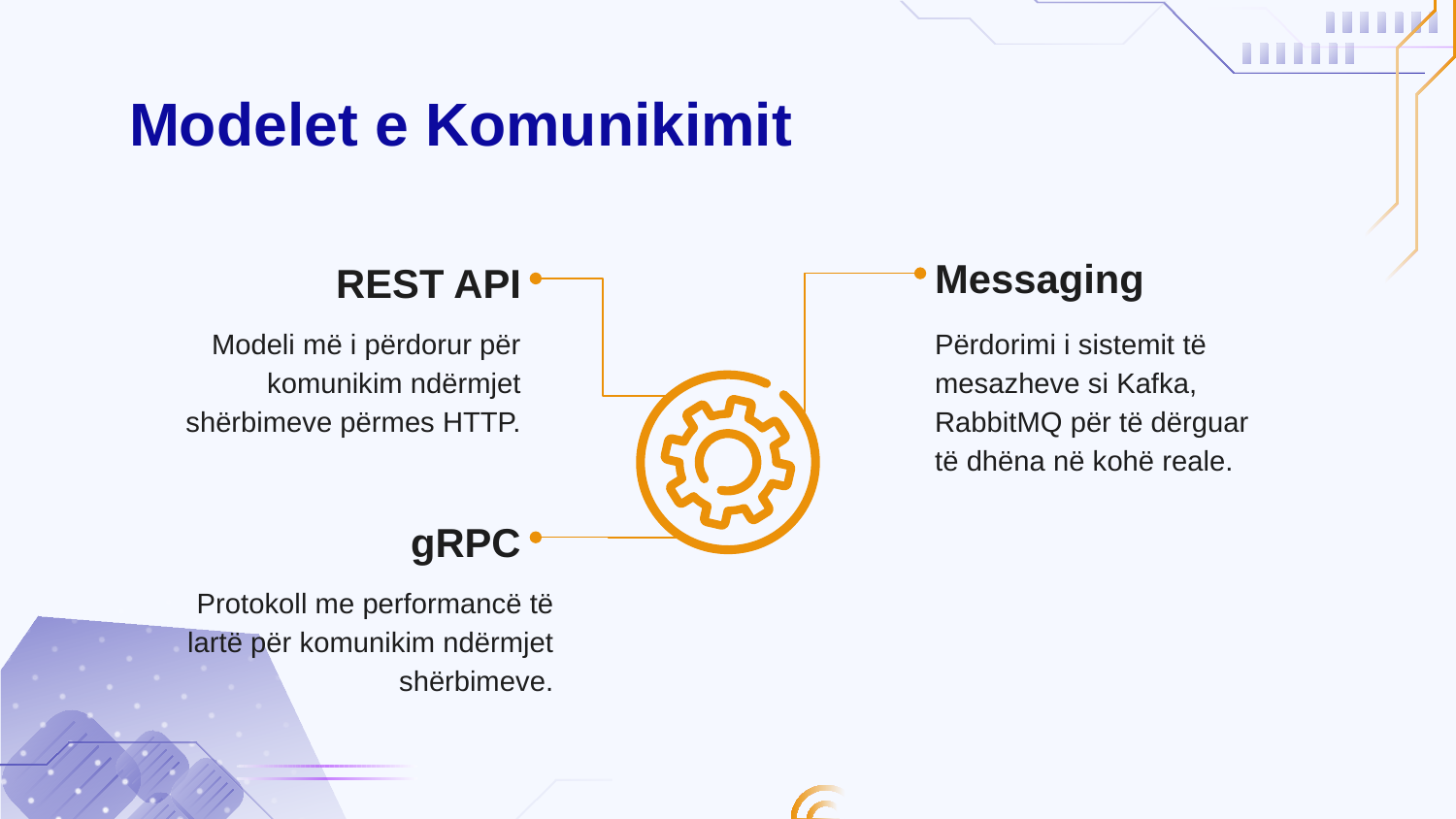

# Modelet e Komunikimit
Messaging
REST API
Përdorimi i sistemit të mesazheve si Kafka, RabbitMQ për të dërguar të dhëna në kohë reale.
Modeli më i përdorur për komunikim ndërmjet shërbimeve përmes HTTP.

gRPC
Protokoll me performancë të lartë për komunikim ndërmjet shërbimeve.